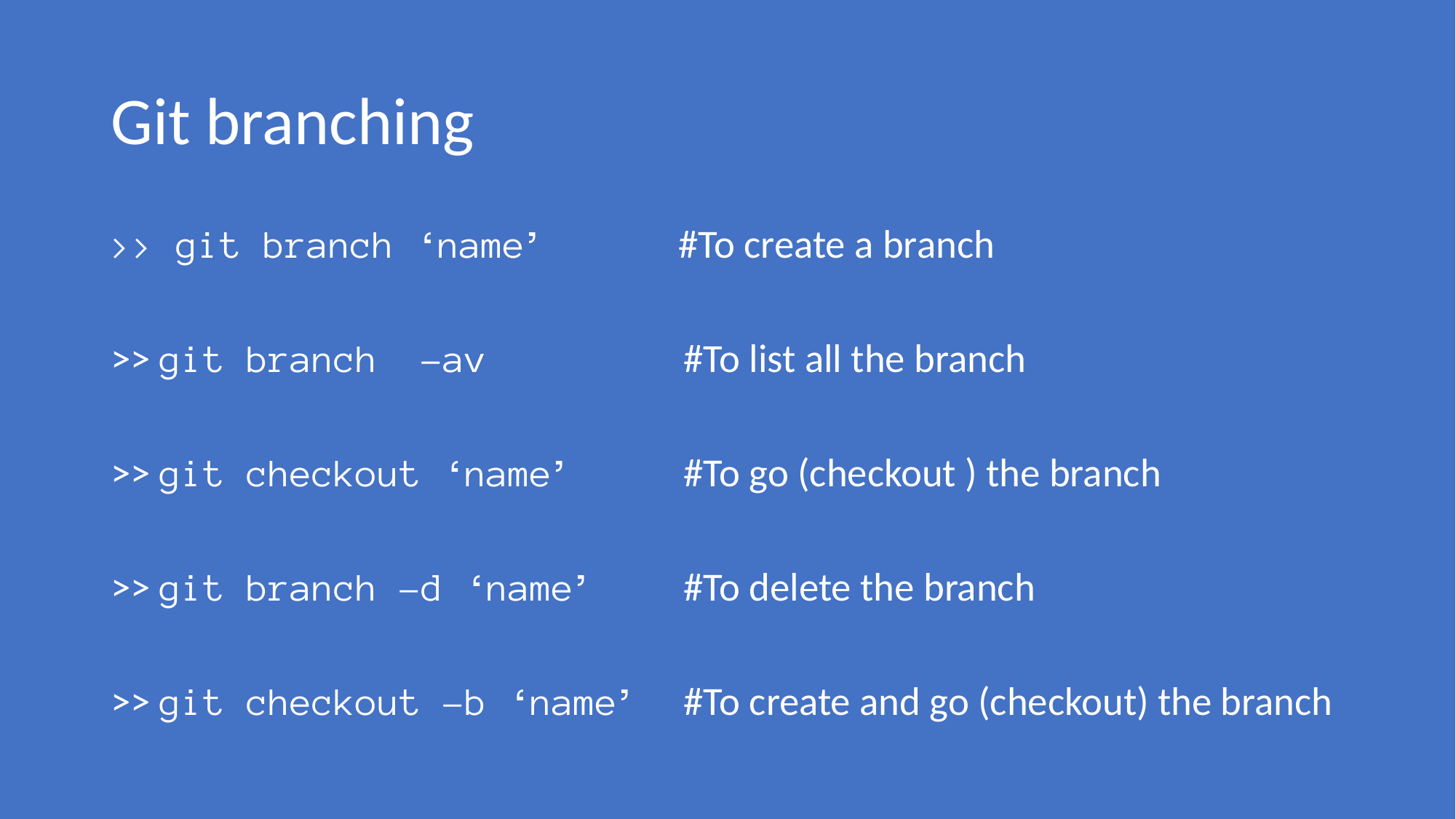

# Git branching
>> git branch ‘name’      #To create a branch

>> git branch  -av         #To list all the branch

>> git checkout ‘name’     #To go (checkout ) the branch

>> git branch –d ‘name’    #To delete the branch

>> git checkout –b ‘name’  #To create and go (checkout) the branch